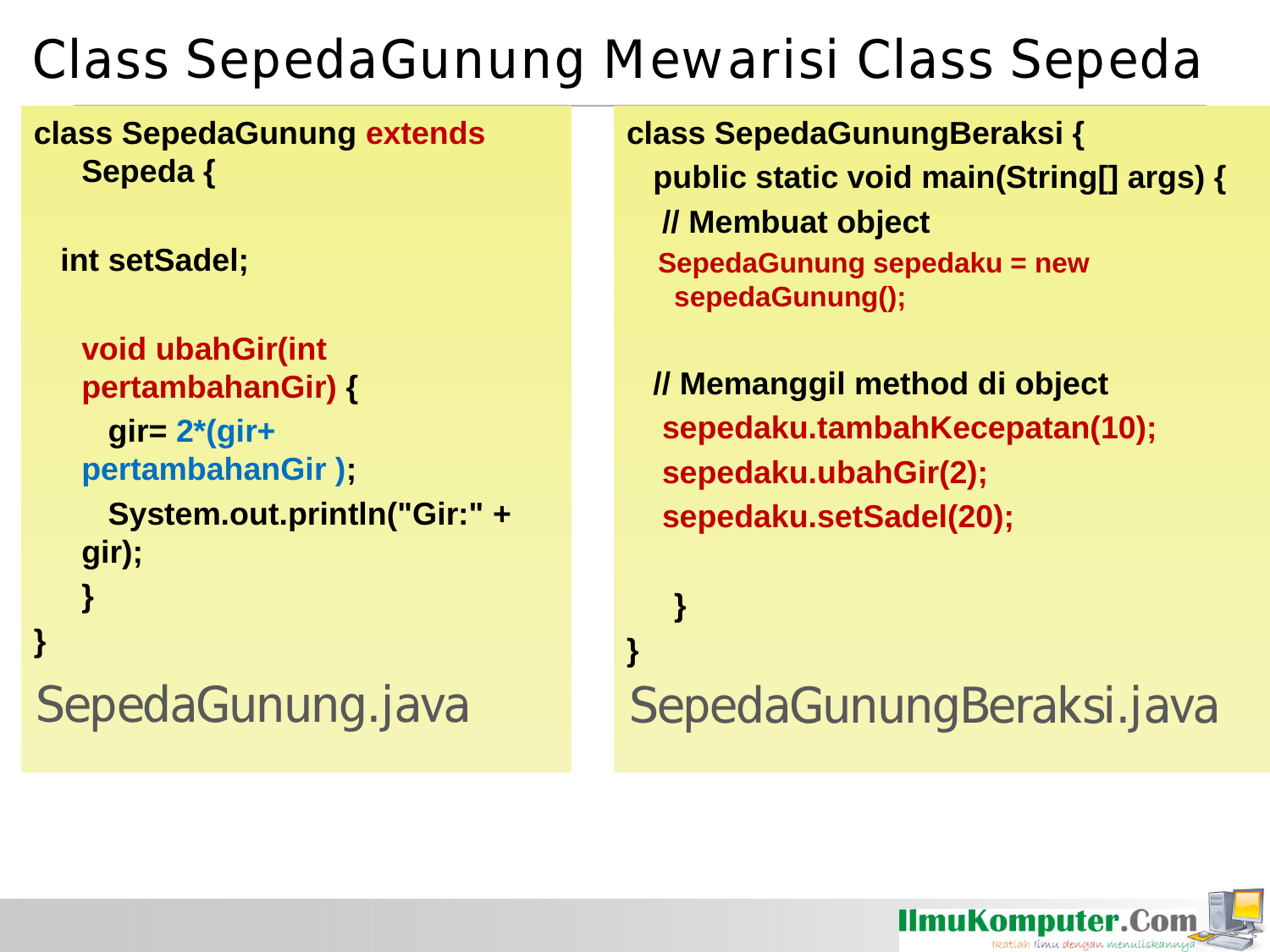

# Class SepedaGunung Mewarisi Class Sepeda
class SepedaGunung extends Sepeda {

   int setSadel;

	void ubahGir(int pertambahanGir) {
	   gir= 2*(gir+ pertambahanGir );
	   System.out.println("Gir:" + gir);
	}
}
class SepedaGunungBeraksi {
   public static void main(String[] args) {
    // Membuat object
    SepedaGunung sepedaku = new sepedaGunung();

   // Memanggil method di object
    sepedaku.tambahKecepatan(10);
    sepedaku.ubahGir(2);
    sepedaku.setSadel(20);

	}
}

SepedaGunung.java
SepedaGunungBeraksi.java